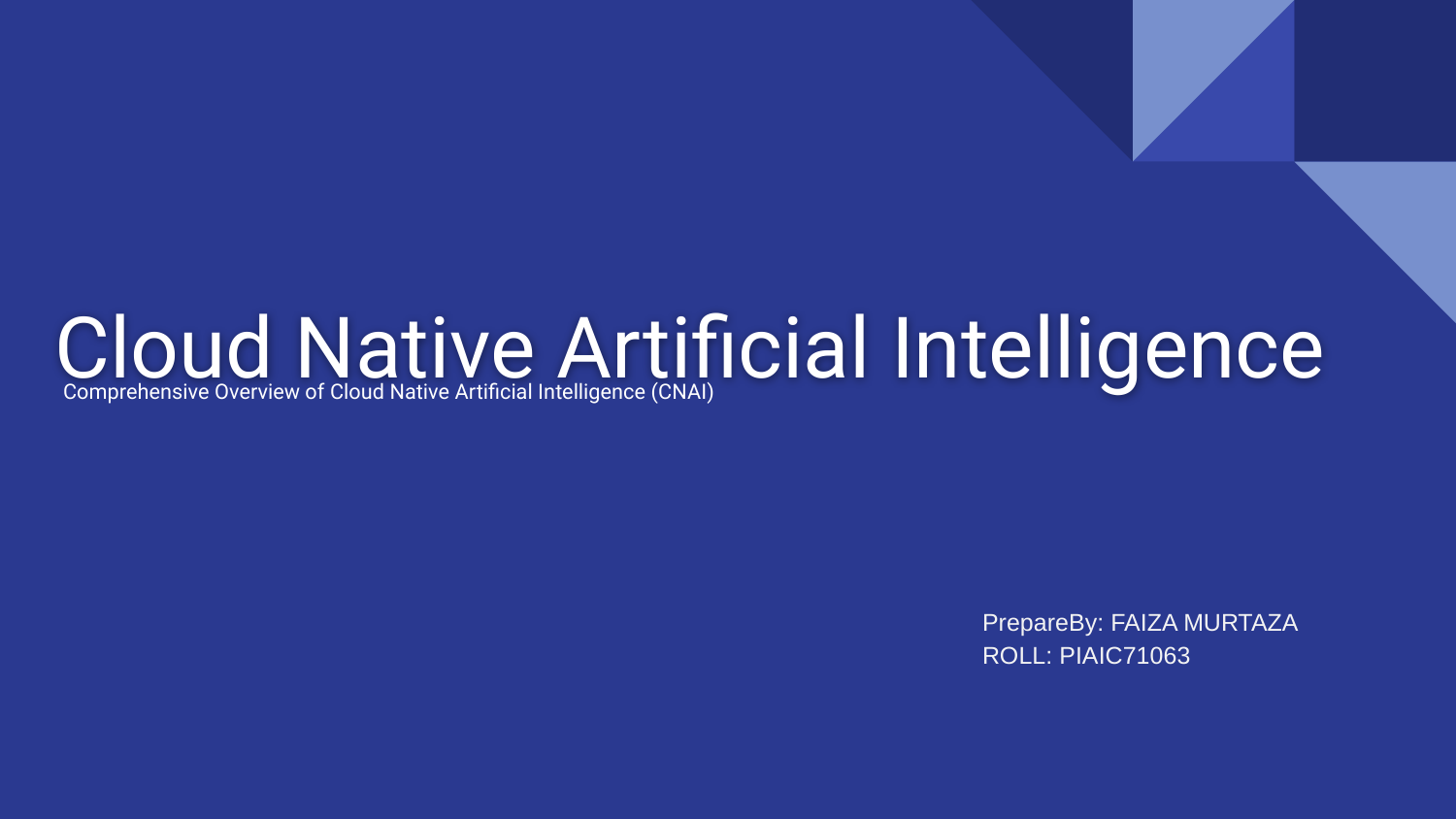

# Cloud Native Artificial Intelligence

Comprehensive Overview of Cloud Native Artificial Intelligence (CNAI)
PrepareBy: FAIZA MURTAZA
ROLL: PIAIC71063